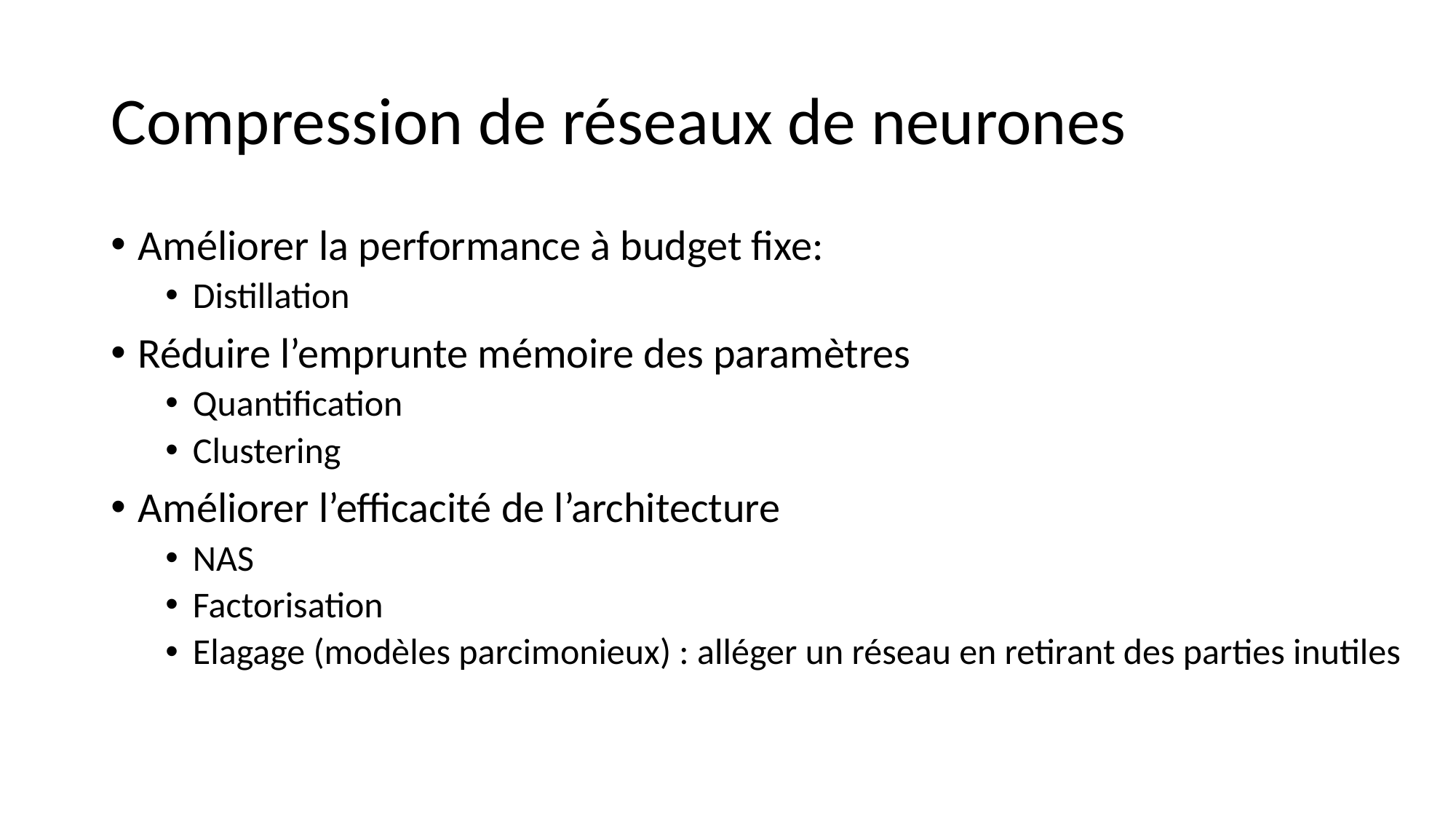

# Compression de réseaux de neurones
Améliorer la performance à budget fixe:
Distillation
Réduire l’emprunte mémoire des paramètres
Quantification
Clustering
Améliorer l’efficacité de l’architecture
NAS
Factorisation
Elagage (modèles parcimonieux) : alléger un réseau en retirant des parties inutiles